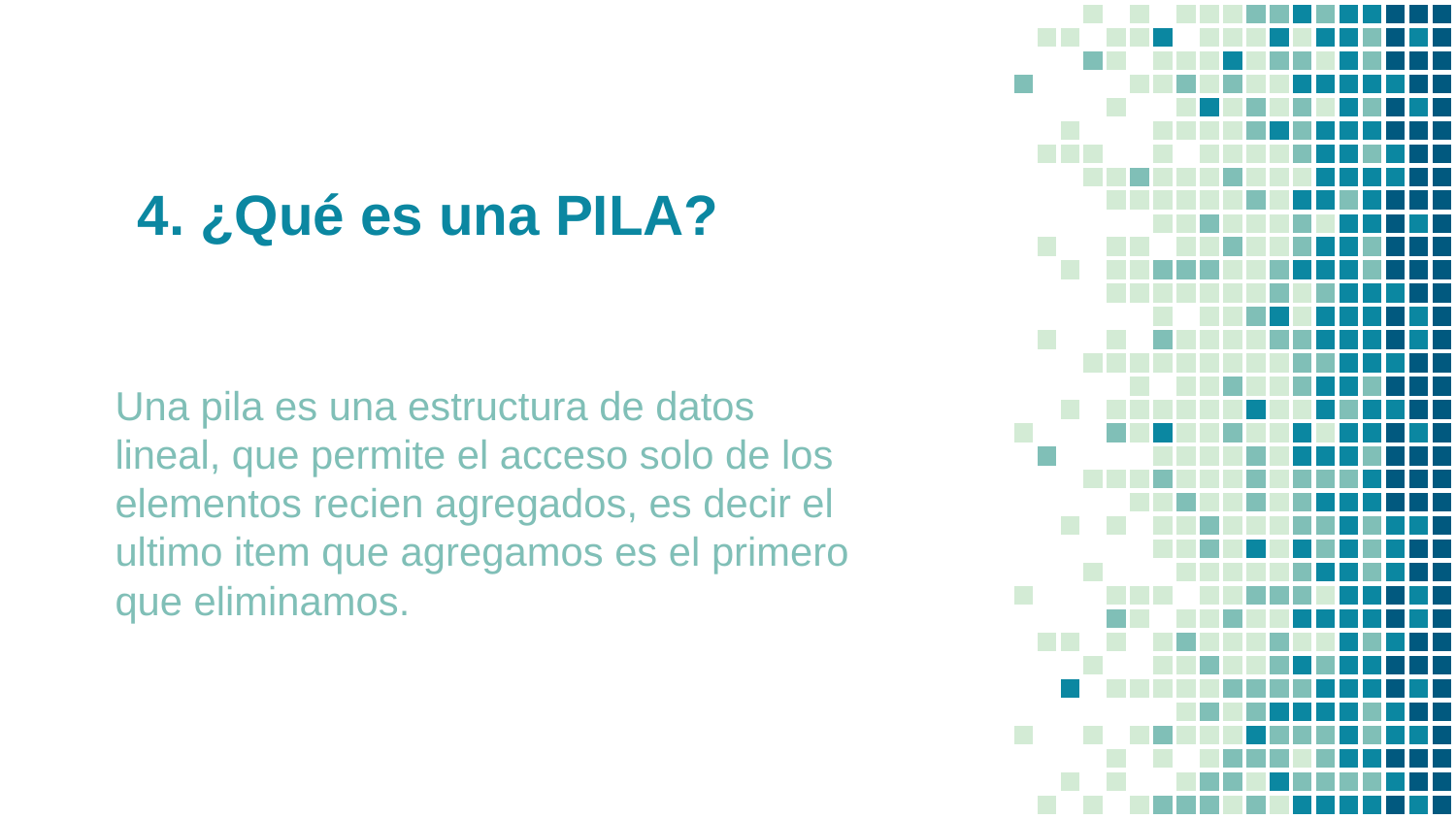

# 4. ¿Qué es una PILA?
	Una pila es una estructura de datos lineal, que permite el acceso solo de los elementos recien agregados, es decir el ultimo item que agregamos es el primero que eliminamos.